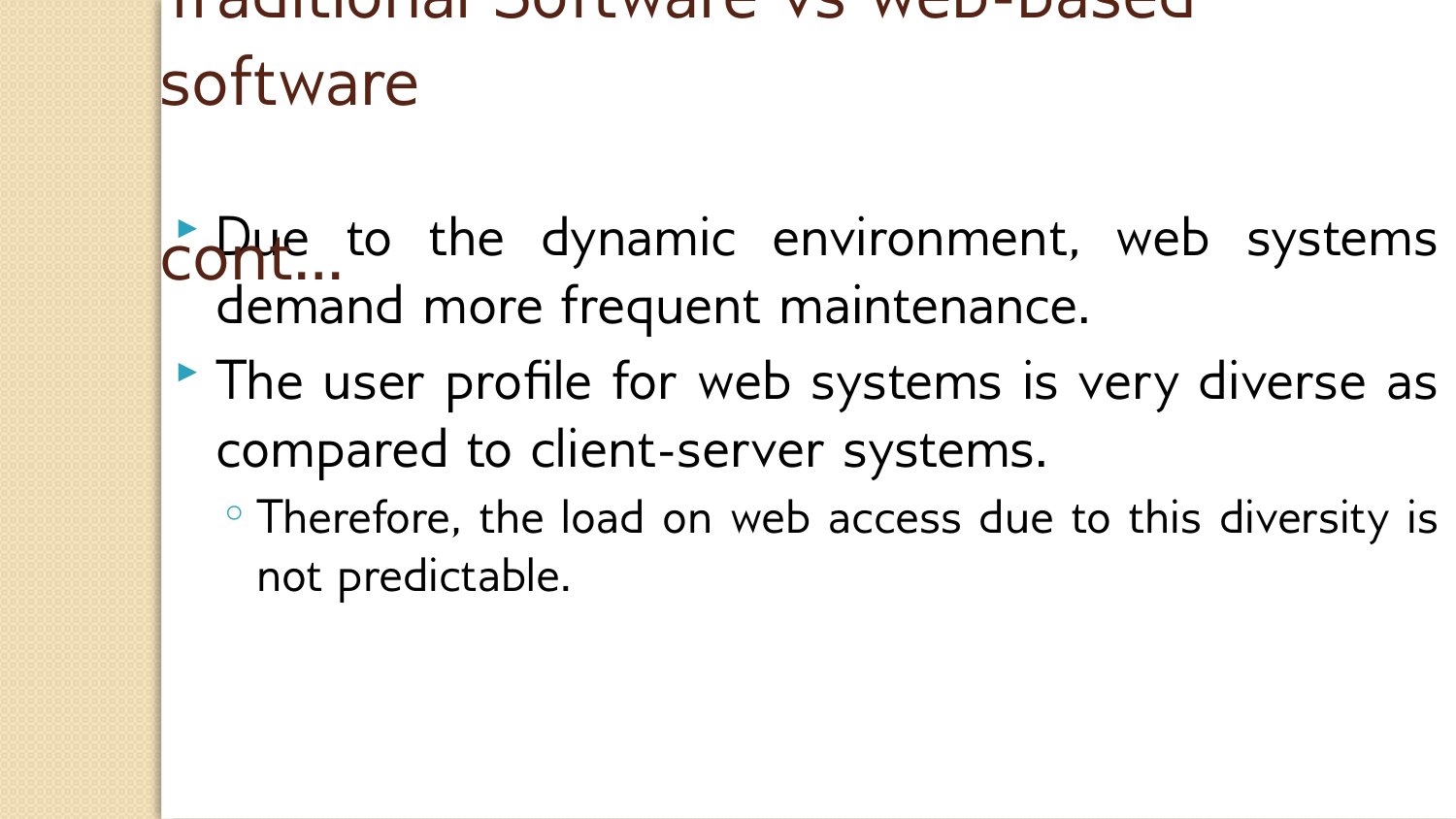

Traditional Software vs web-based software
                                                      cont…
Due to the dynamic environment, web systems demand more frequent maintenance.
The user profile for web systems is very diverse as compared to client-server systems.
Therefore, the load on web access due to this diversity is not predictable.